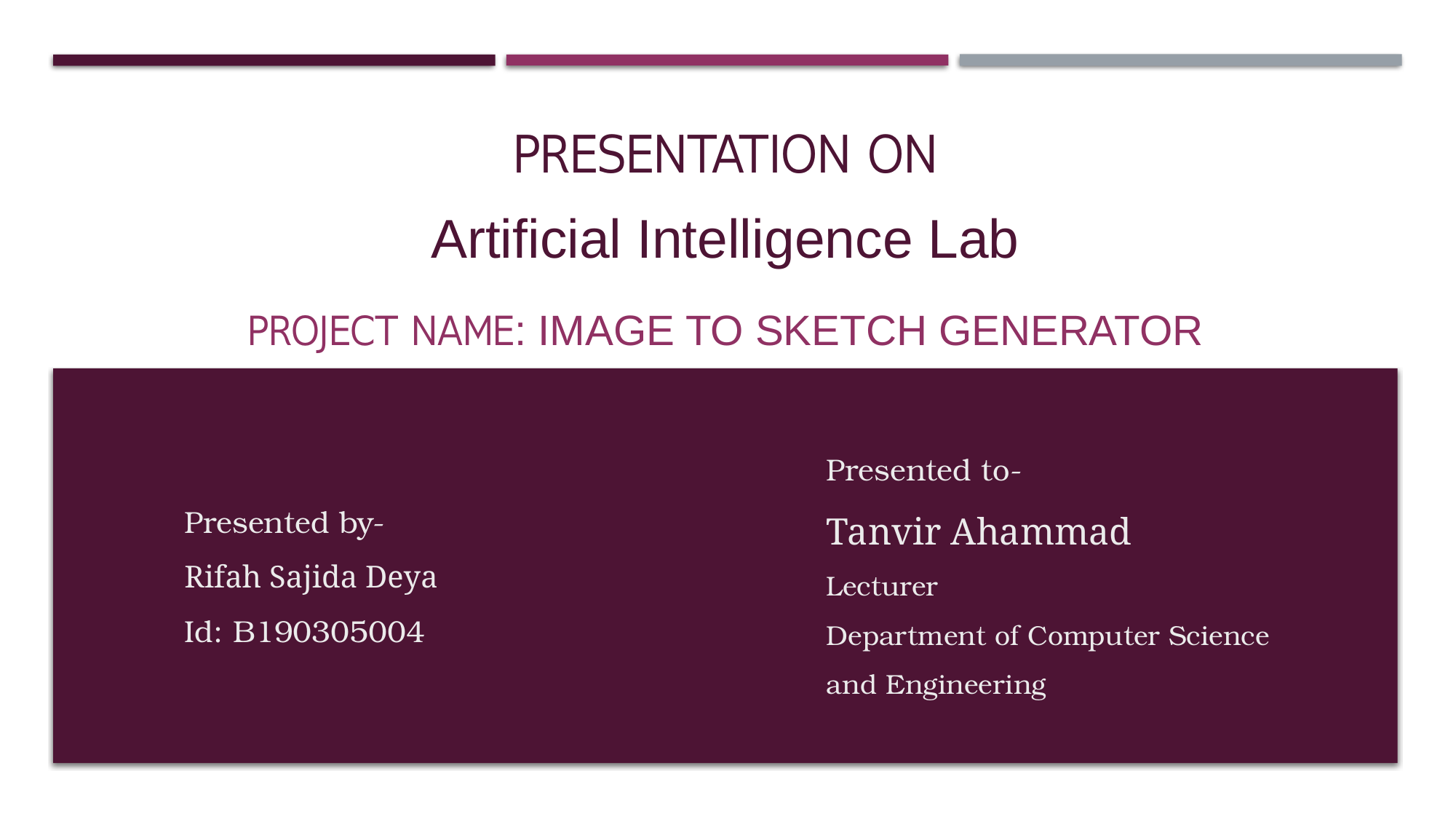

# Presentation On Artificial Intelligence Lab
Project Name: Image to Sketch Generator
Presented to-
Tanvir Ahammad
Lecturer
Department of Computer Science and Engineering
Presented by-
Rifah Sajida Deya
Id: B190305004